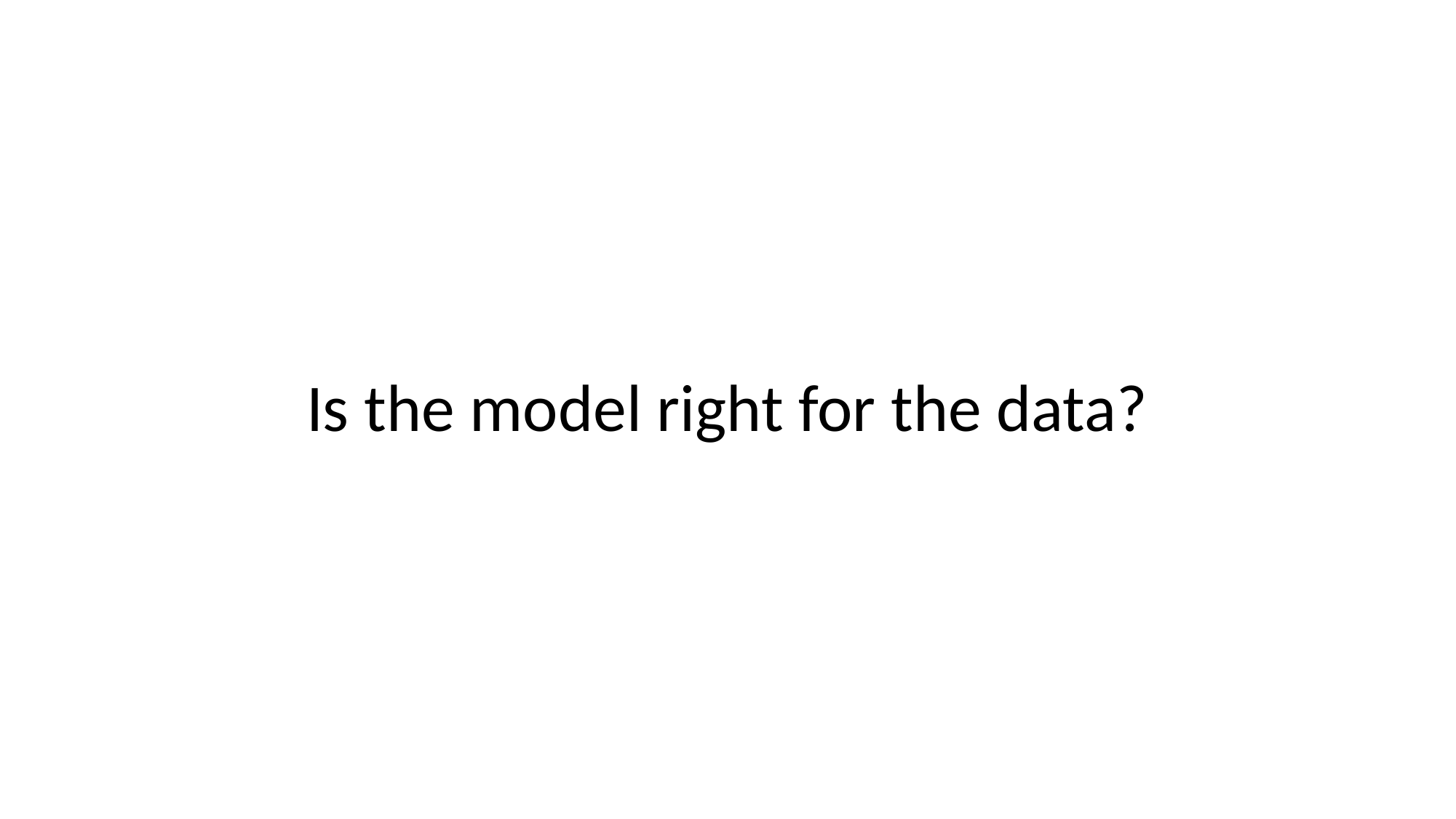

# Is the model right for the data?